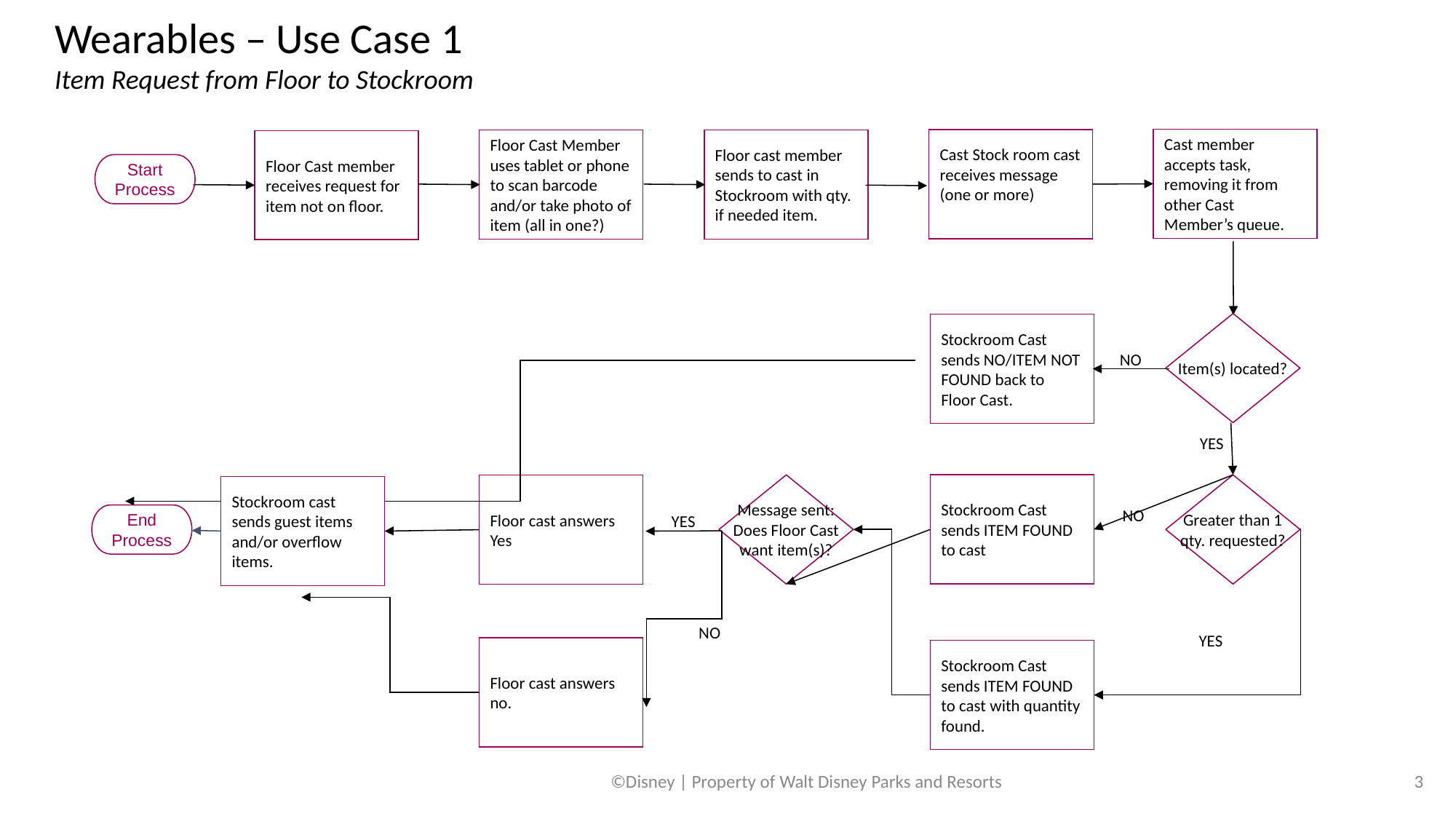

Wearables – Use Case 1
Item Request from Floor to Stockroom
Cast member accepts task, removing it from other Cast Member’s queue.
Cast Stock room cast receives message (one or more)

Floor Cast Member uses tablet or phone to scan barcode and/or take photo of item (all in one?)
Floor cast member sends to cast in Stockroom with qty. if needed item.
Floor Cast member receives request for item not on floor.
Start Process
Item(s) located?
Stockroom Cast sends NO/ITEM NOT FOUND back to Floor Cast.
NO
YES
Message sent: Does Floor Cast want item(s)?
Stockroom Cast sends ITEM FOUND to cast
Greater than 1 qty. requested?
Floor cast answers Yes
Stockroom cast sends guest items and/or overflow items.
NO
End Process
YES
NO
YES
Floor cast answers no.
Stockroom Cast sends ITEM FOUND to cast with quantity found.
©Disney | Property of Walt Disney Parks and Resorts
3